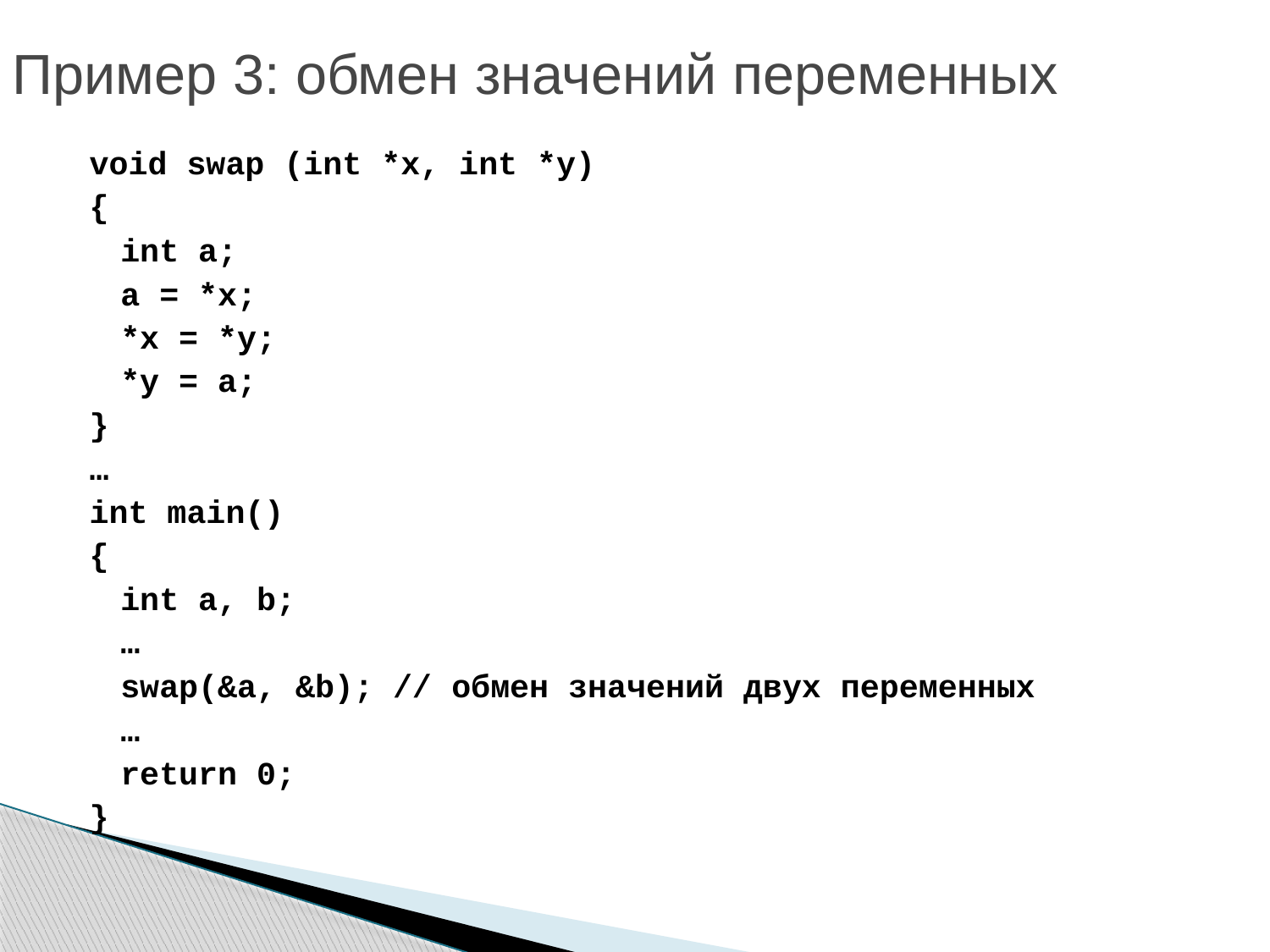

# Пример 3: обмен значений переменных
void swap (int *x, int *y)
{
	int a;
	a = *x;
	*x = *y;
	*y = a;
}
…
int main()
{
	int a, b;
	…
	swap(&a, &b); // обмен значений двух переменных
	…
	return 0;
}